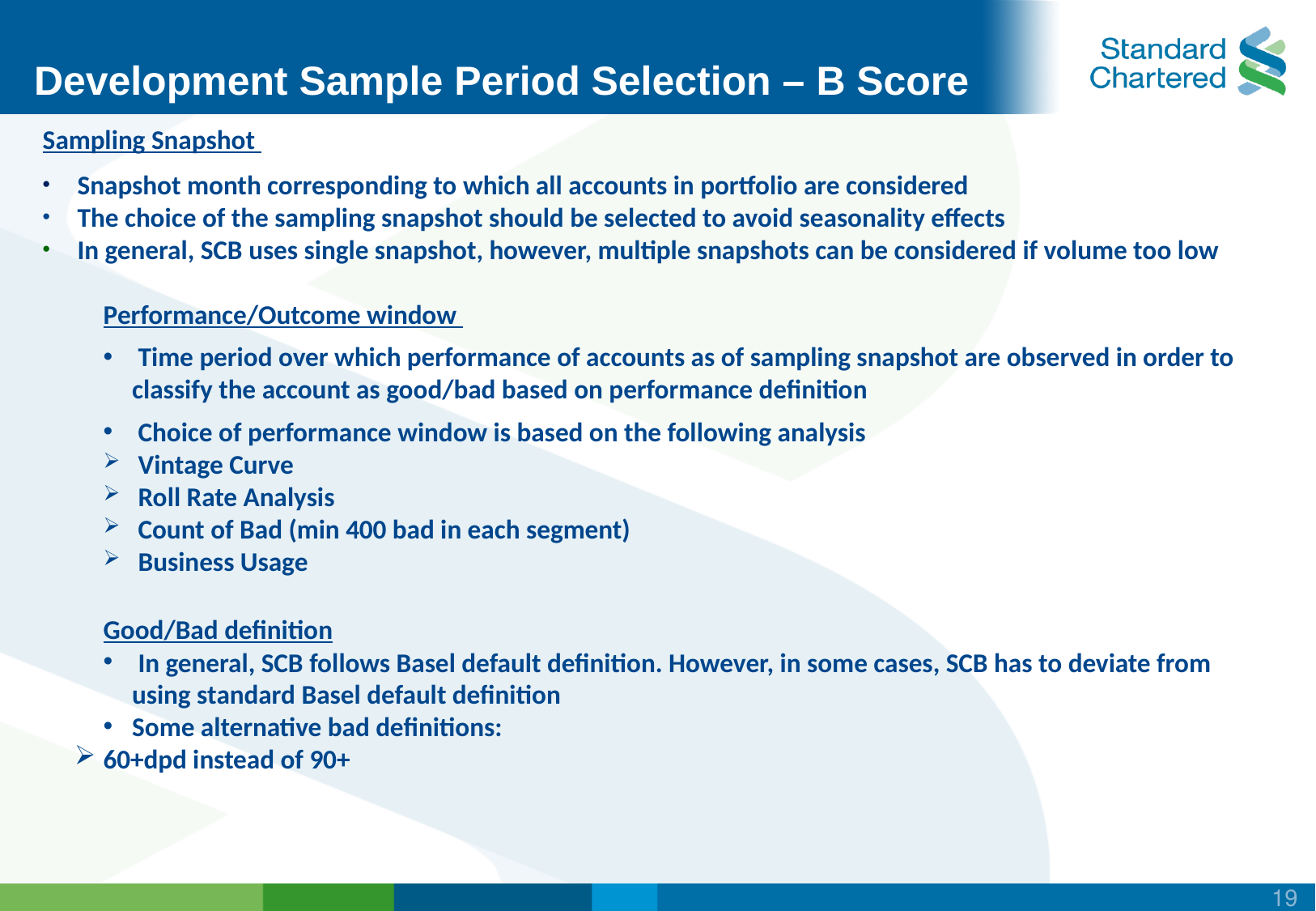

# Development Sample Period Selection – B Score
Sampling Snapshot
 Snapshot month corresponding to which all accounts in portfolio are considered
 The choice of the sampling snapshot should be selected to avoid seasonality effects
 In general, SCB uses single snapshot, however, multiple snapshots can be considered if volume too low

Performance/Outcome window
 Time period over which performance of accounts as of sampling snapshot are observed in order to classify the account as good/bad based on performance definition
 Choice of performance window is based on the following analysis
 Vintage Curve
 Roll Rate Analysis
 Count of Bad (min 400 bad in each segment)
 Business Usage

Good/Bad definition
 In general, SCB follows Basel default definition. However, in some cases, SCB has to deviate from using standard Basel default definition
Some alternative bad definitions:
60+dpd instead of 90+

19